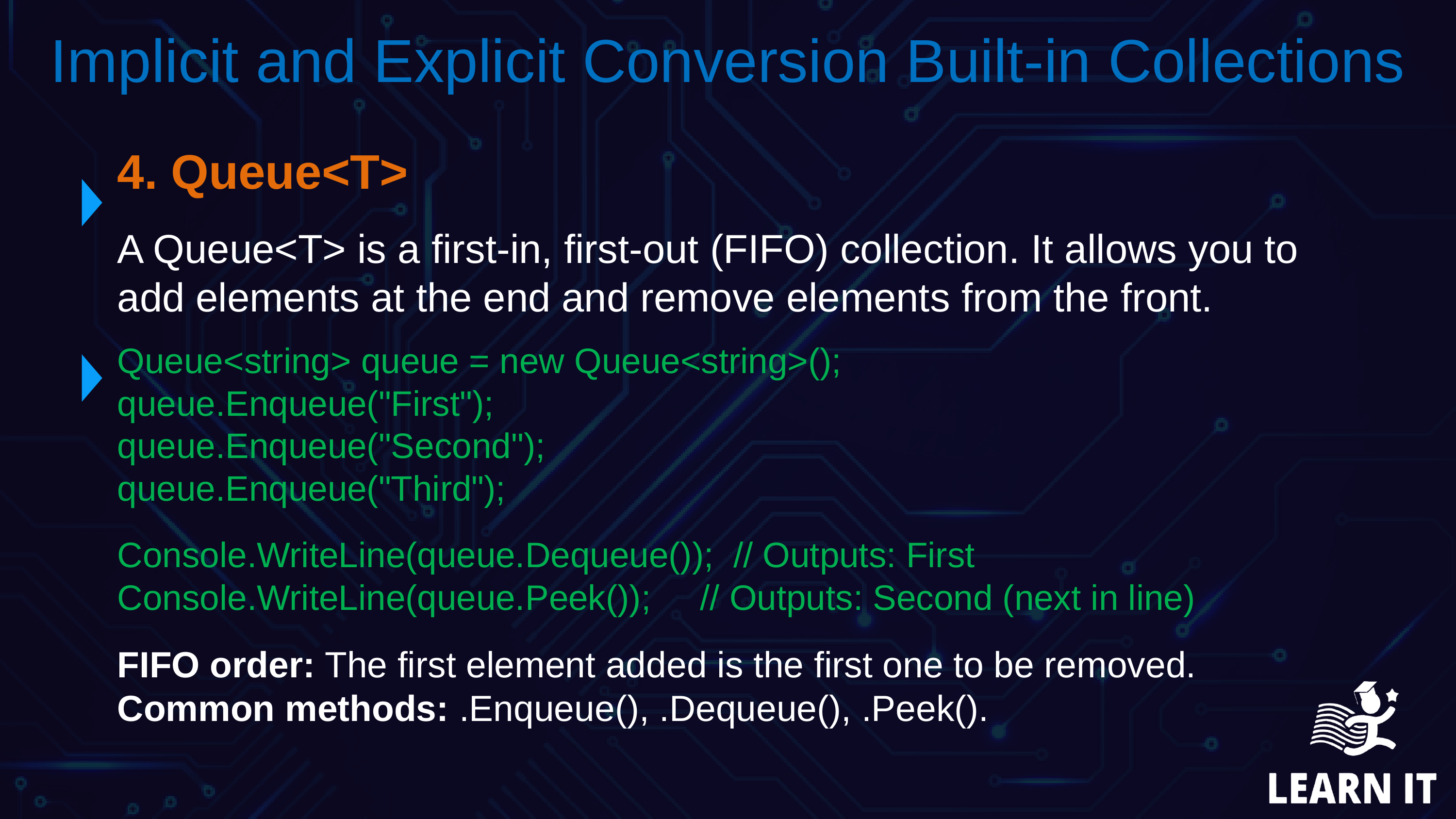

Implicit and Explicit Conversion Built-in Collections
4. Queue<T>

A Queue<T> is a first-in, first-out (FIFO) collection. It allows you to add elements at the end and remove elements from the front.

Queue<string> queue = new Queue<string>();
queue.Enqueue("First");
queue.Enqueue("Second");
queue.Enqueue("Third");

Console.WriteLine(queue.Dequeue());  // Outputs: First
Console.WriteLine(queue.Peek());     // Outputs: Second (next in line)

FIFO order: The first element added is the first one to be removed.
Common methods: .Enqueue(), .Dequeue(), .Peek().